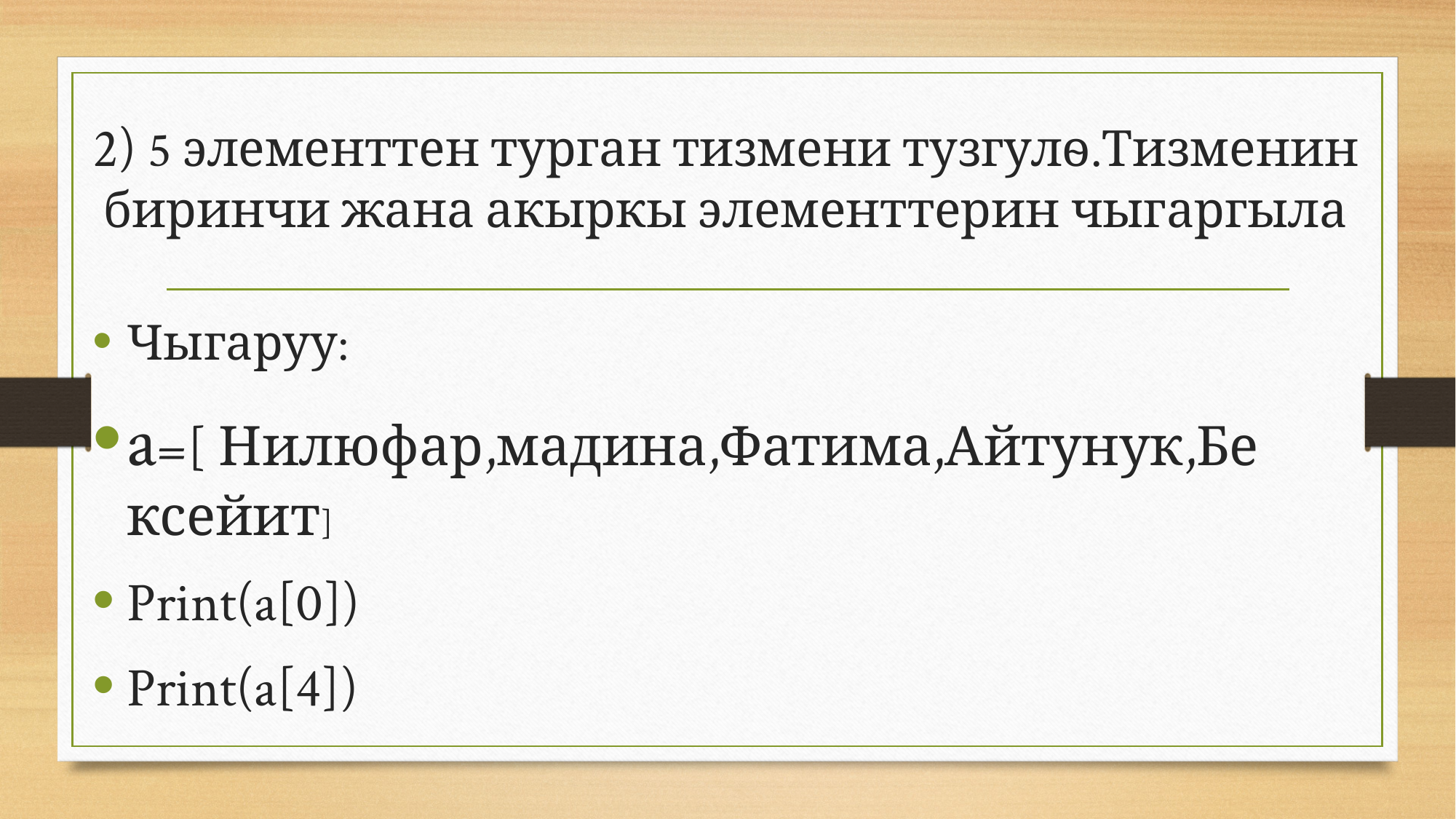

# 2) 5 элементтен турган тизмени тузгулѳ.Тизменин биринчи жана акыркы элементтерин чыгаргыла
Чыгаруу:
a=[ Нилюфар,мадина,Фатима,Айтунук,Бексейит]
Print(a[0])
Print(a[4])